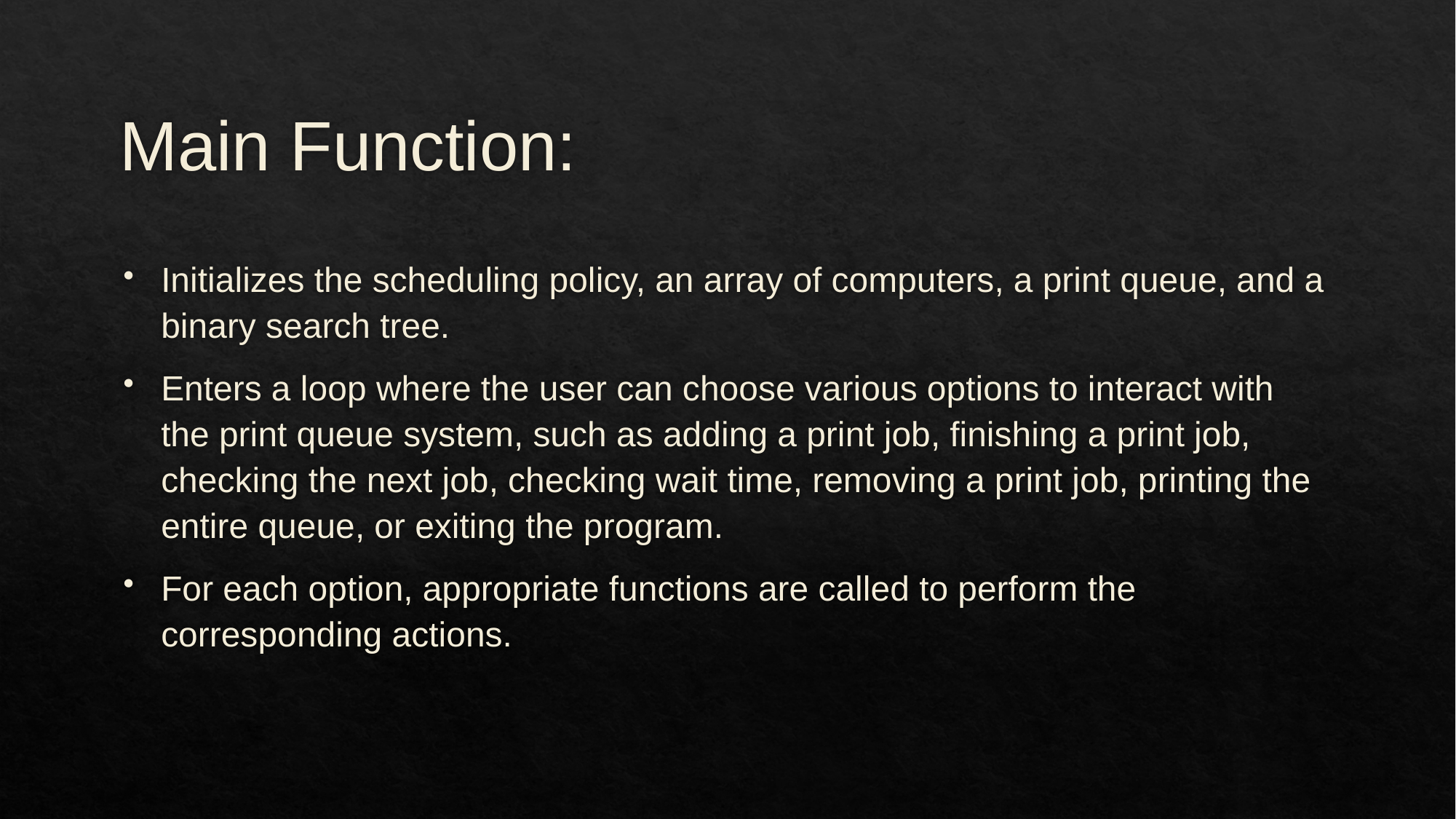

# Main Function:
Initializes the scheduling policy, an array of computers, a print queue, and a binary search tree.
Enters a loop where the user can choose various options to interact with the print queue system, such as adding a print job, finishing a print job, checking the next job, checking wait time, removing a print job, printing the entire queue, or exiting the program.
For each option, appropriate functions are called to perform the corresponding actions.